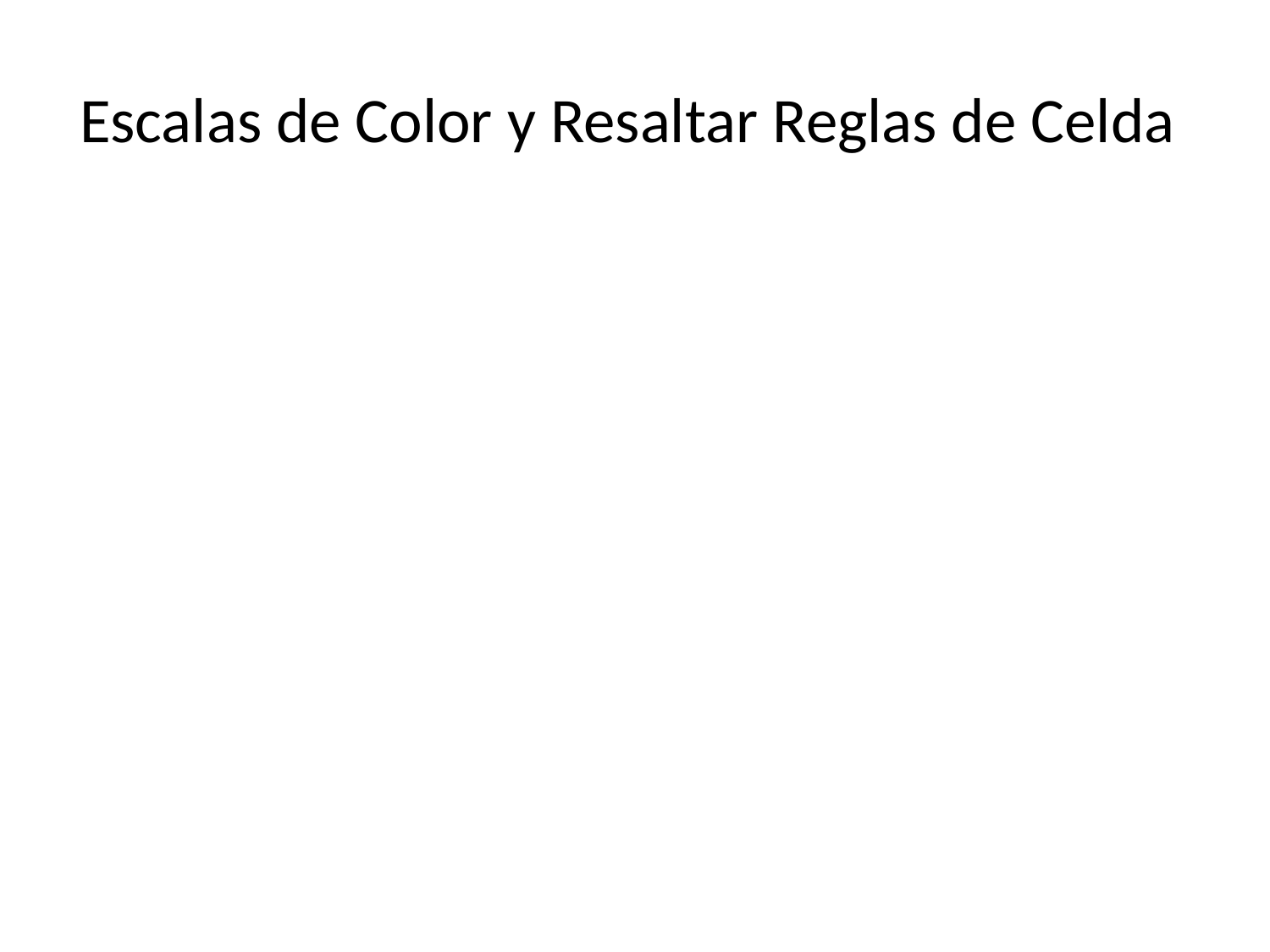

# Escalas de Color y Resaltar Reglas de Celda